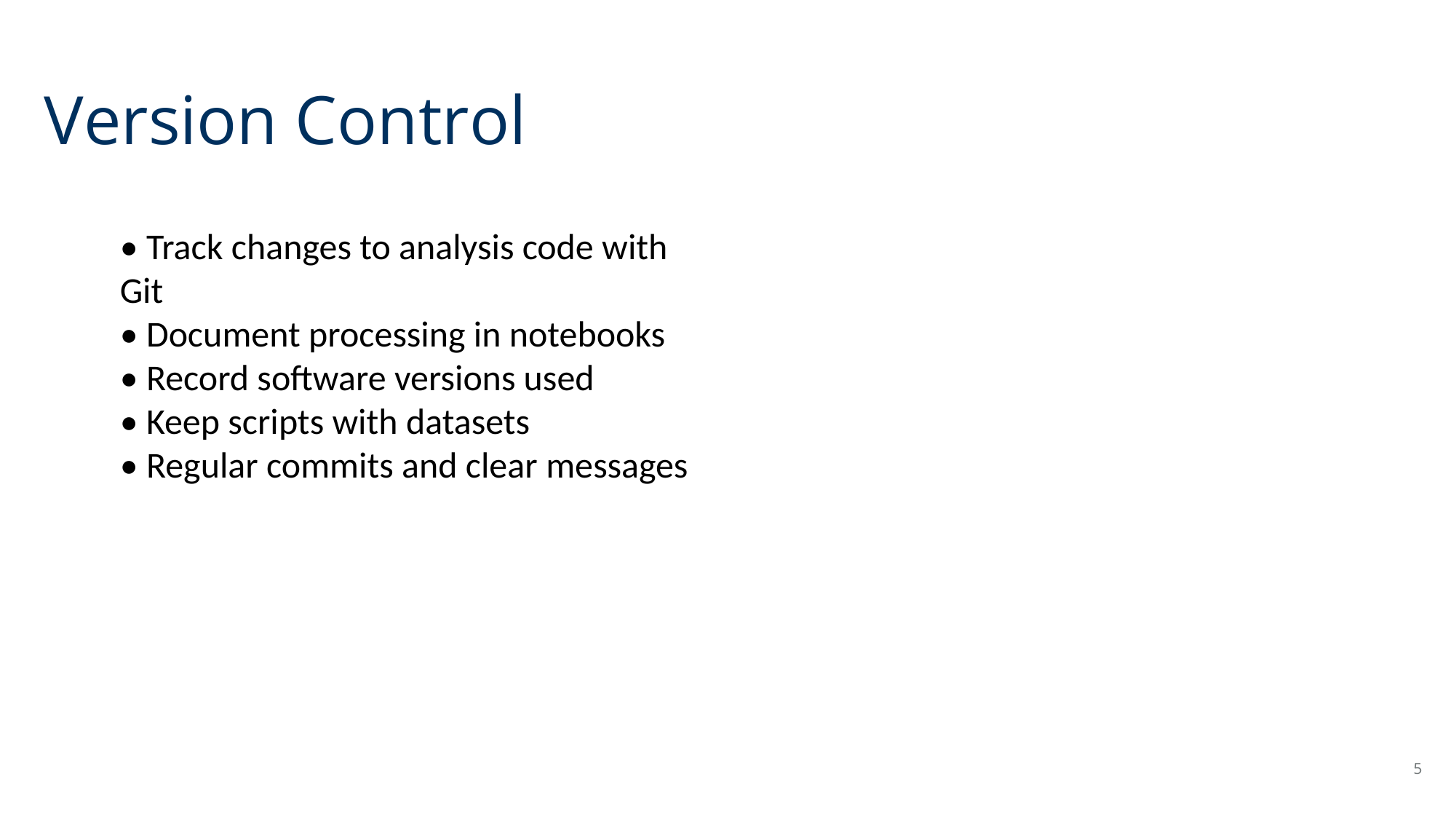

# Version Control
• Track changes to analysis code with Git
• Document processing in notebooks
• Record software versions used
• Keep scripts with datasets
• Regular commits and clear messages